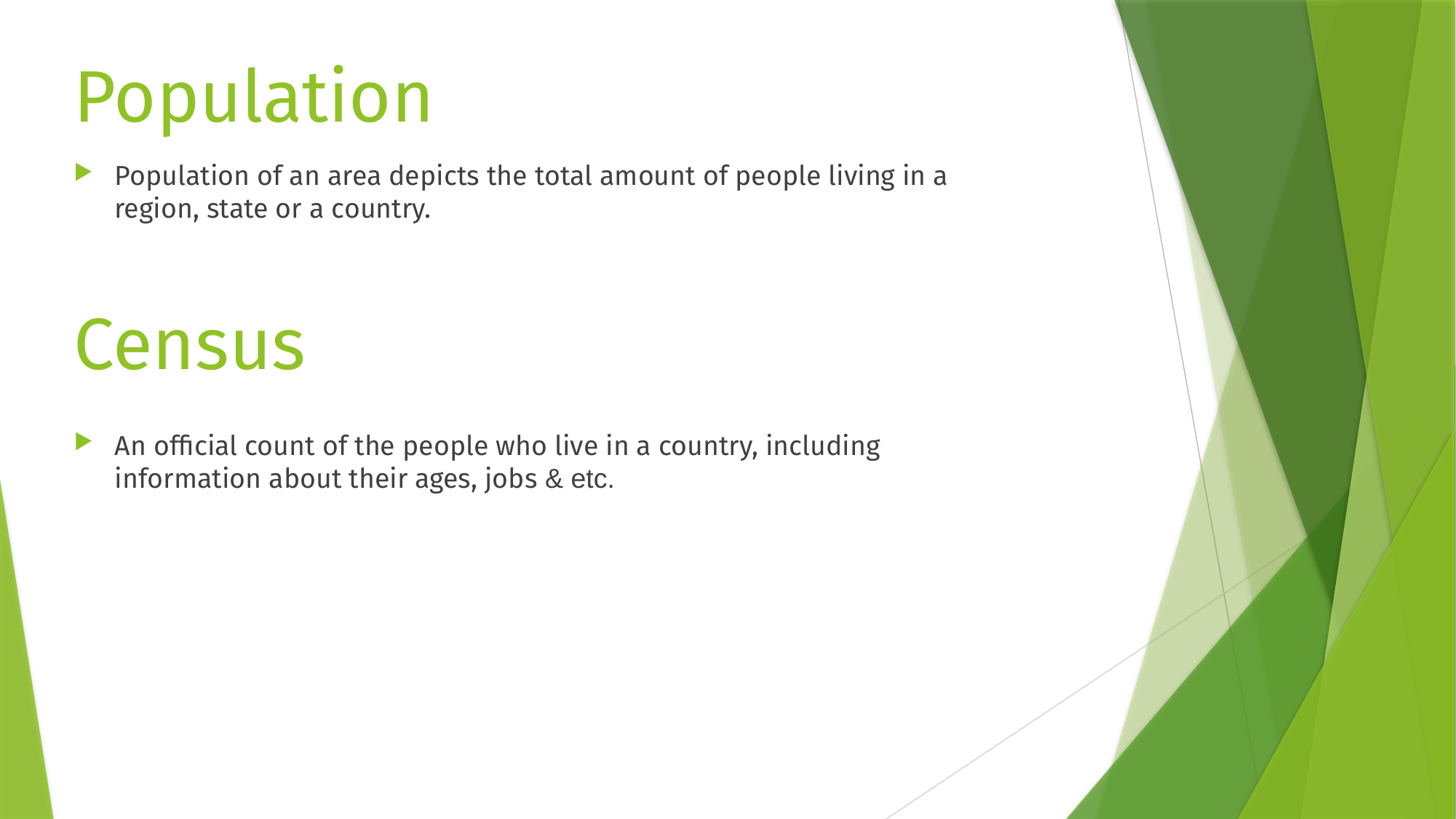

# Population
Population of an area depicts the total amount of people living in a region, state or a country.
Census
An official count of the people who live in a country, including information about their ages, jobs & etc.